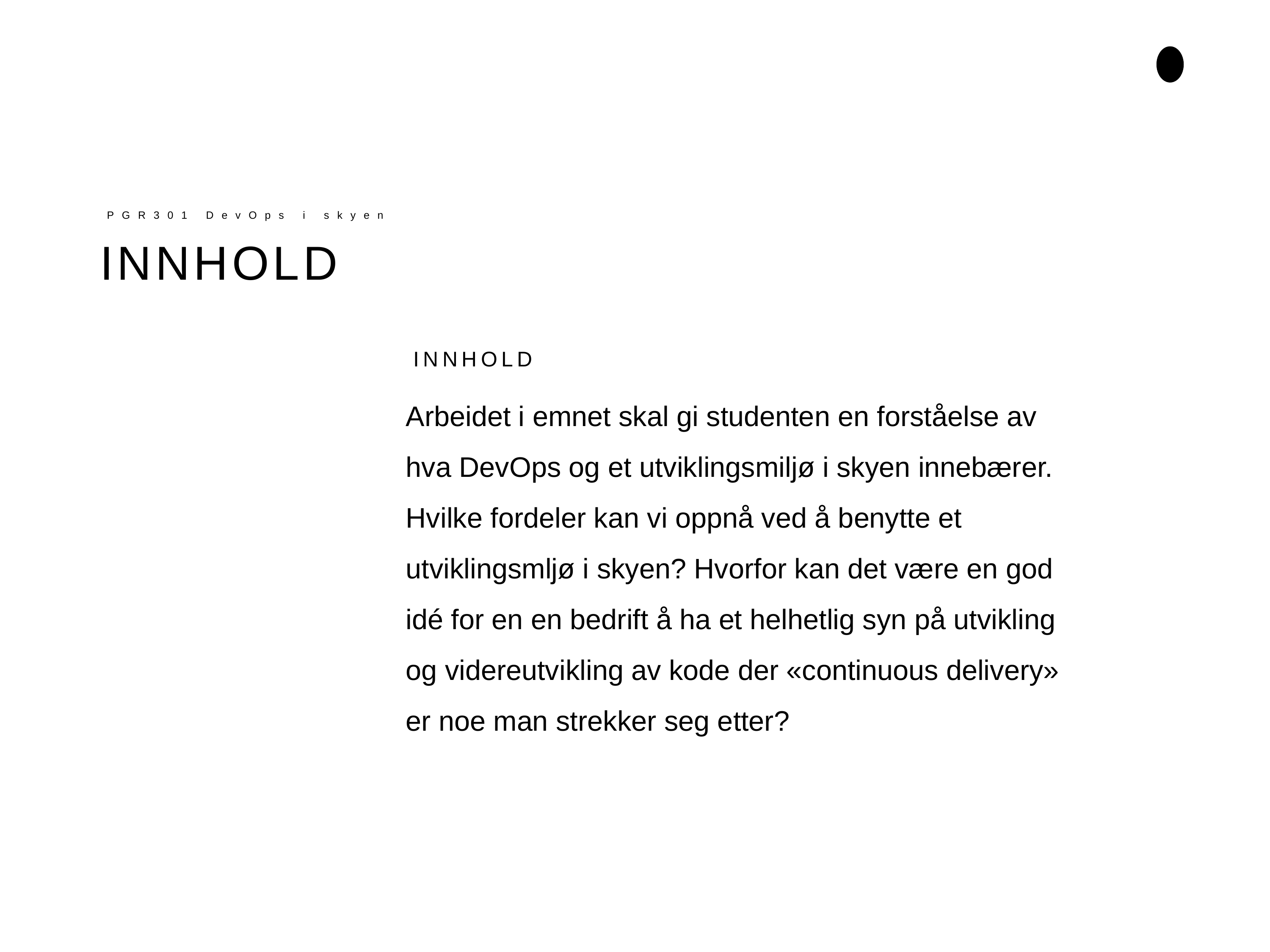

1
PGR301 DevOps i skyen
INNHOLD
INNHOLD
Arbeidet i emnet skal gi studenten en forståelse av hva DevOps og et utviklingsmiljø i skyen innebærer. Hvilke fordeler kan vi oppnå ved å benytte et utviklingsmljø i skyen? Hvorfor kan det være en god idé for en en bedrift å ha et helhetlig syn på utvikling og videreutvikling av kode der «continuous delivery» er noe man strekker seg etter?